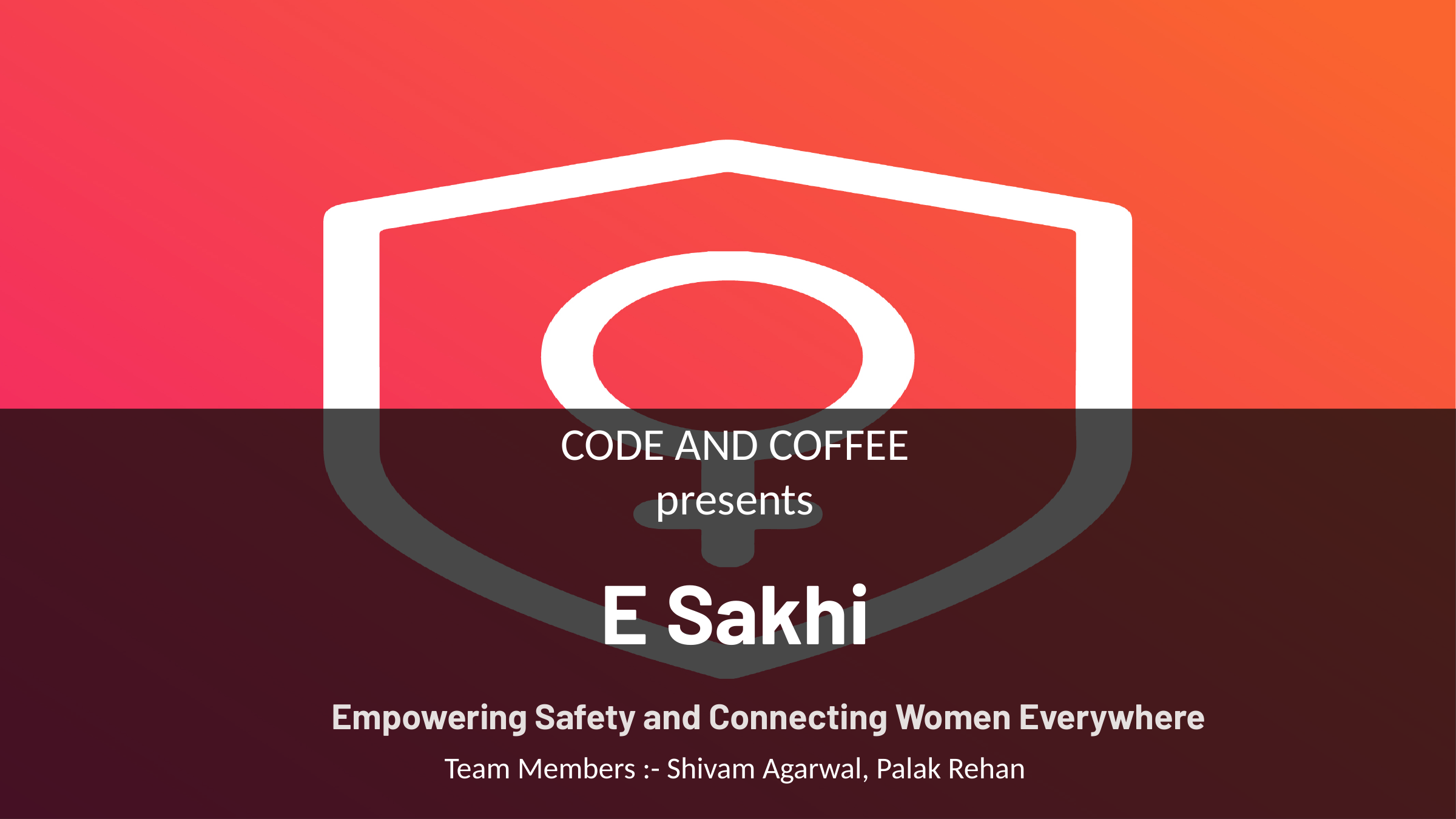

CODE AND COFFEE
presents
E Sakhi
                                       Empowering Safety and Connecting Women Everywhere
Team Members :- Shivam Agarwal, Palak Rehan